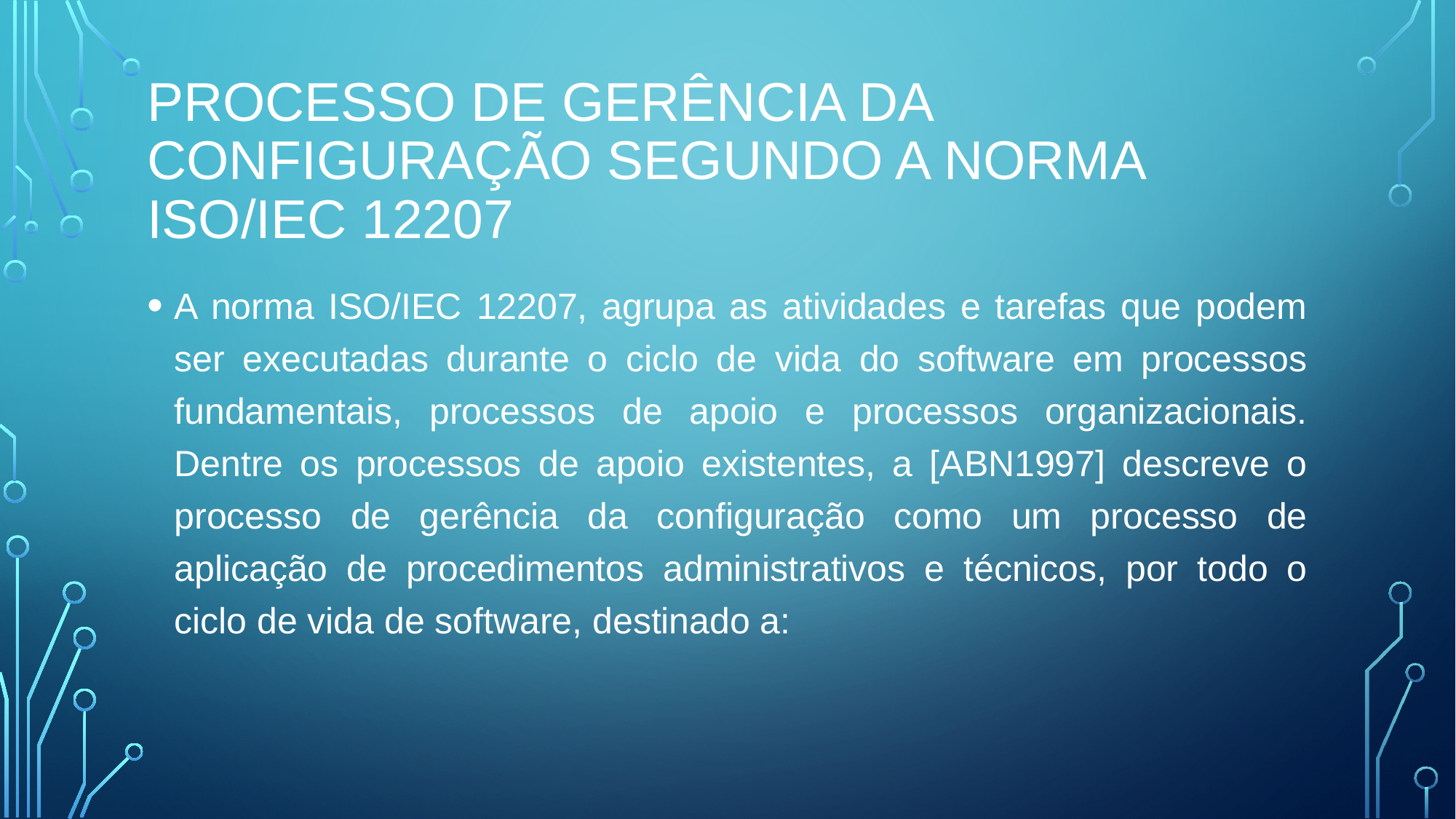

# PROCESSO DE GERÊNCIA DA CONFIGURAÇÃO SEGUNDO A NORMA ISO/IEC 12207
A norma ISO/IEC 12207, agrupa as atividades e tarefas que podem ser executadas durante o ciclo de vida do software em processos fundamentais, processos de apoio e processos organizacionais. Dentre os processos de apoio existentes, a [ABN1997] descreve o processo de gerência da configuração como um processo de aplicação de procedimentos administrativos e técnicos, por todo o ciclo de vida de software, destinado a: